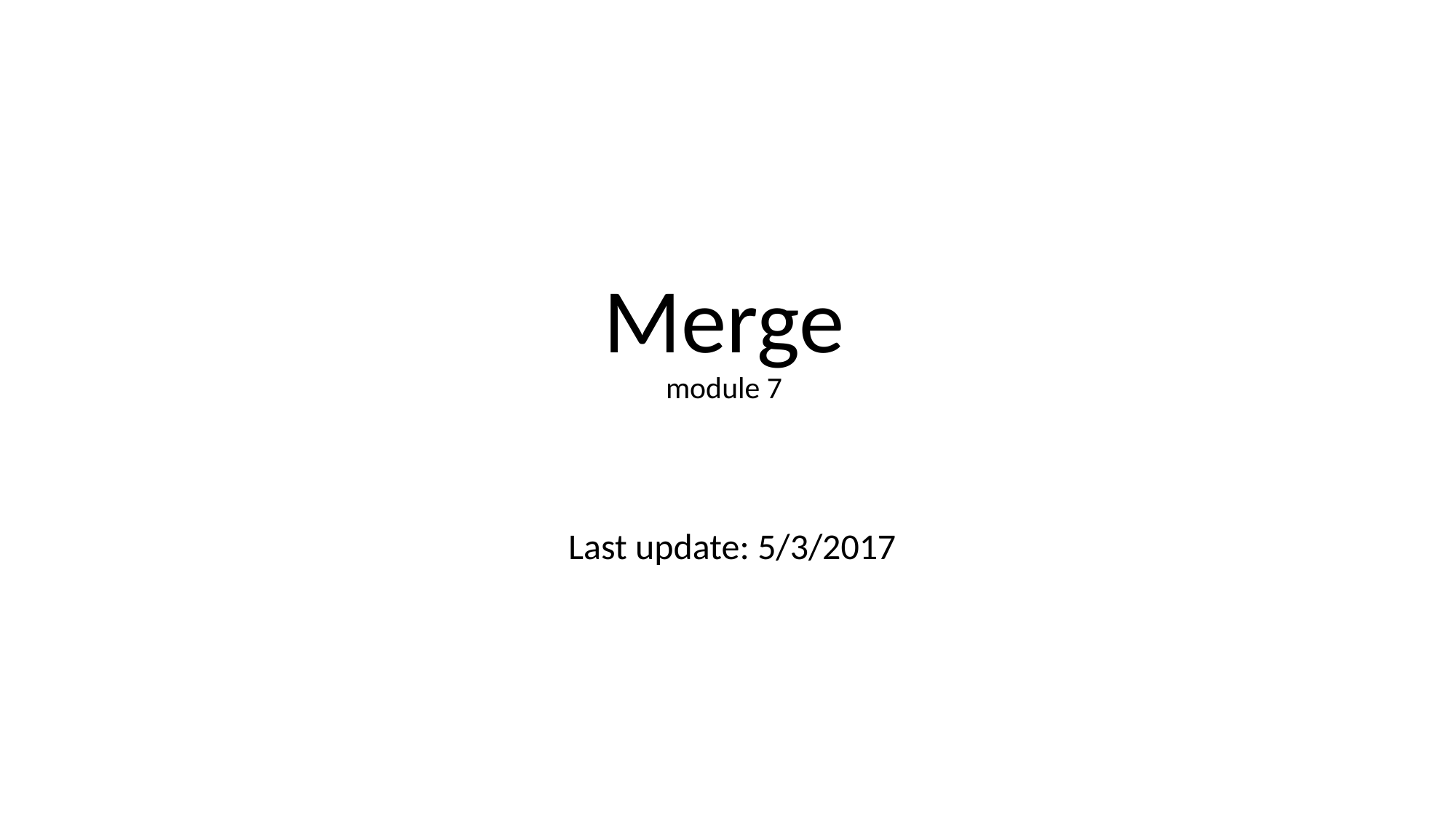

# Merge module 7
Last update: 5/3/2017